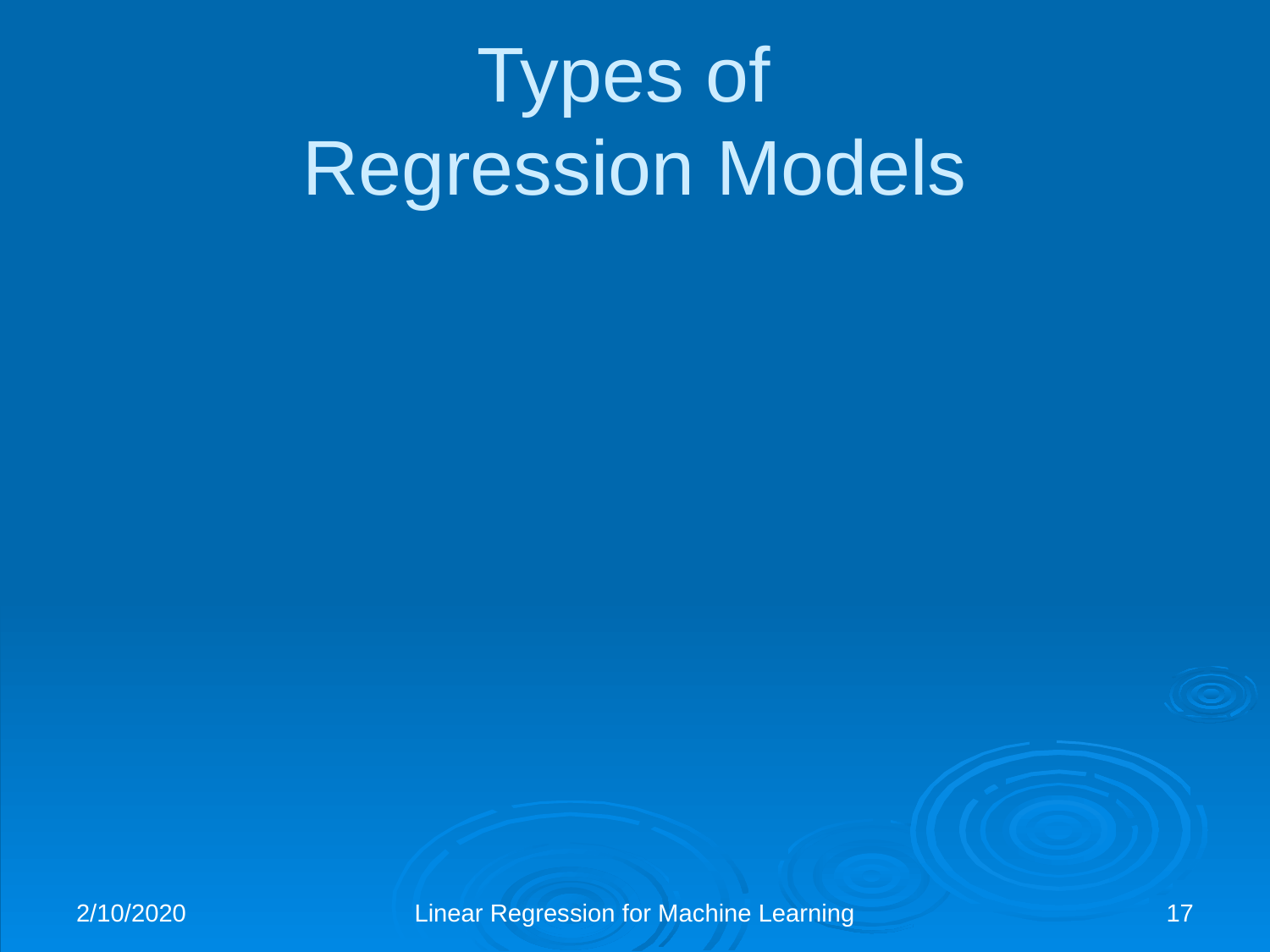

# Types of Regression Models
2/10/2020
Linear Regression for Machine Learning
17